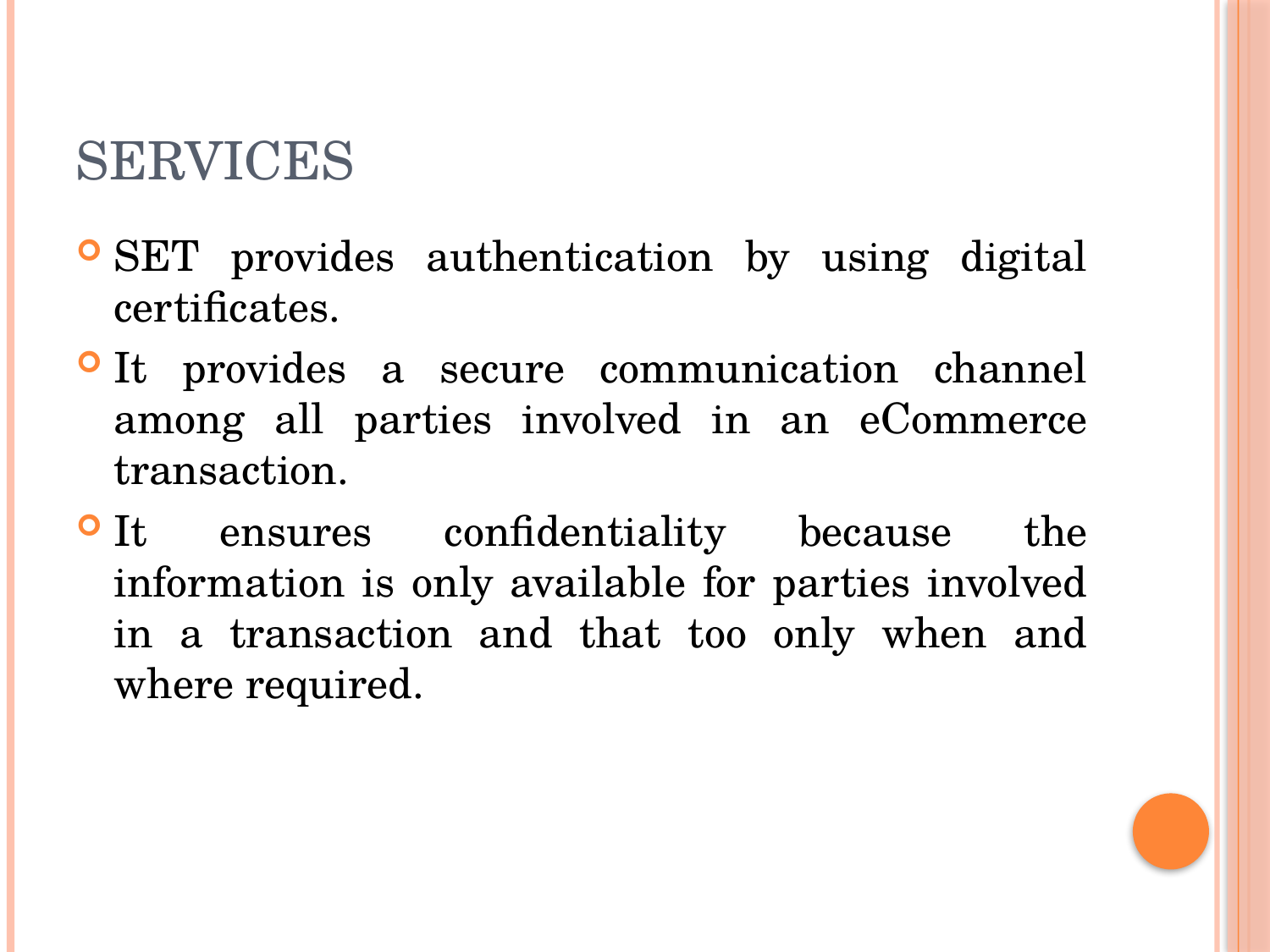

# Services
SET provides authentication by using digital certificates.
It provides a secure communication channel among all parties involved in an eCommerce transaction.
It ensures confidentiality because the information is only available for parties involved in a transaction and that too only when and where required.